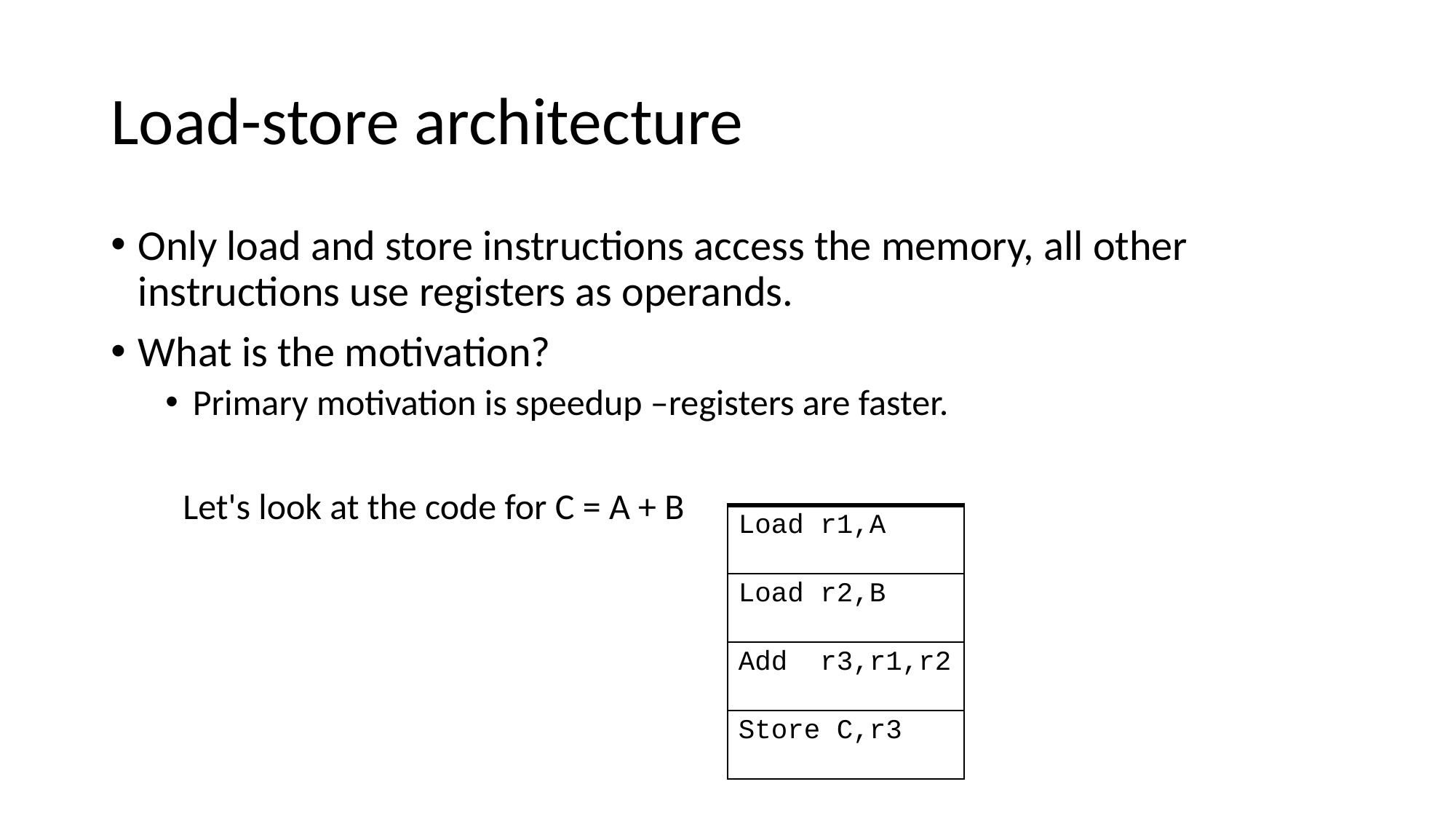

# Load-store architecture
Only load and store instructions access the memory, all other instructions use registers as operands.
What is the motivation?
Primary motivation is speedup –registers are faster.
Let's look at the code for C = A + B
| Load r1,A |
| --- |
| Load r2,B |
| Add r3,r1,r2 |
| Store C,r3 |